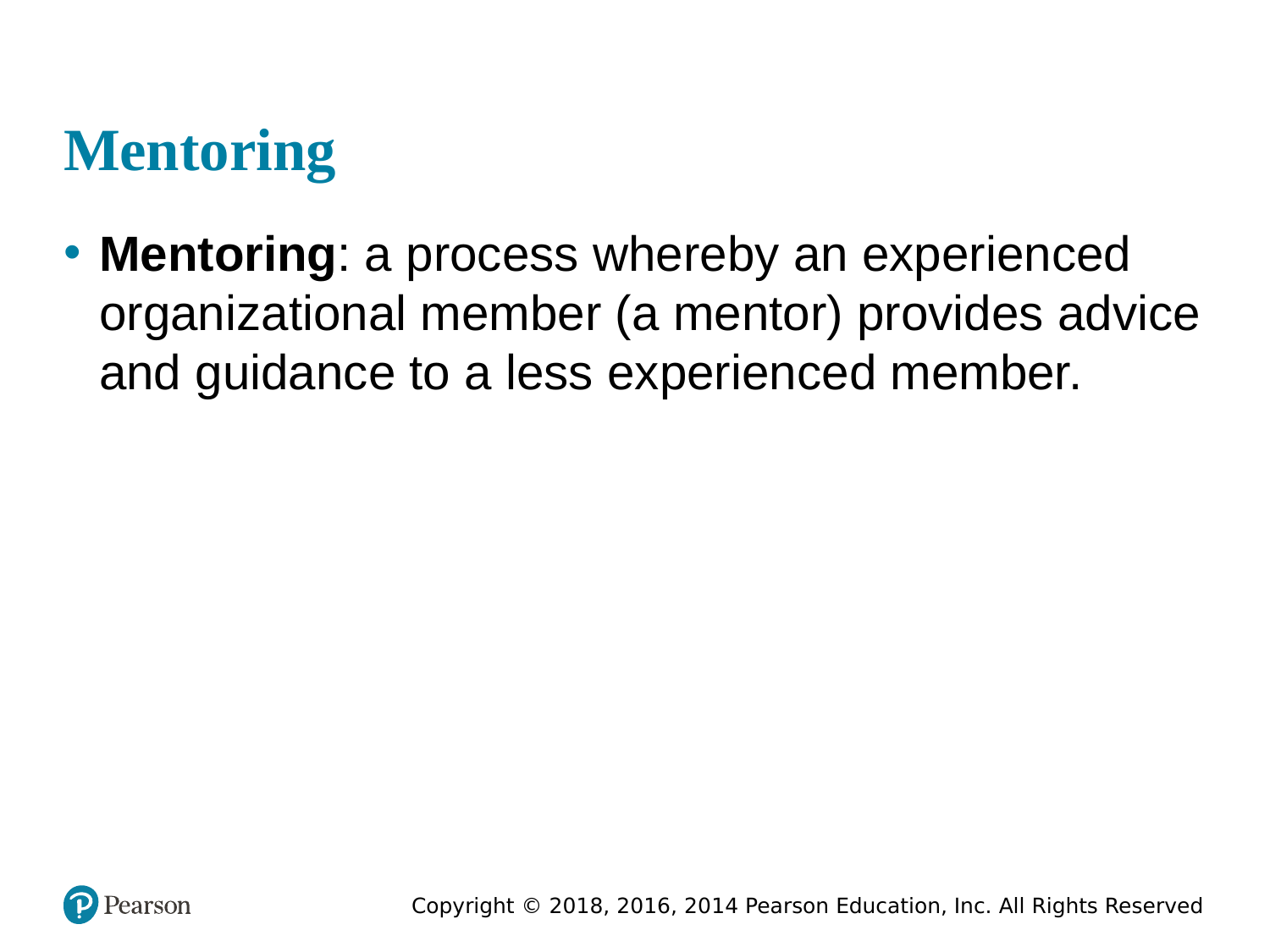

# Mentoring
Mentoring: a process whereby an experienced organizational member (a mentor) provides advice and guidance to a less experienced member.